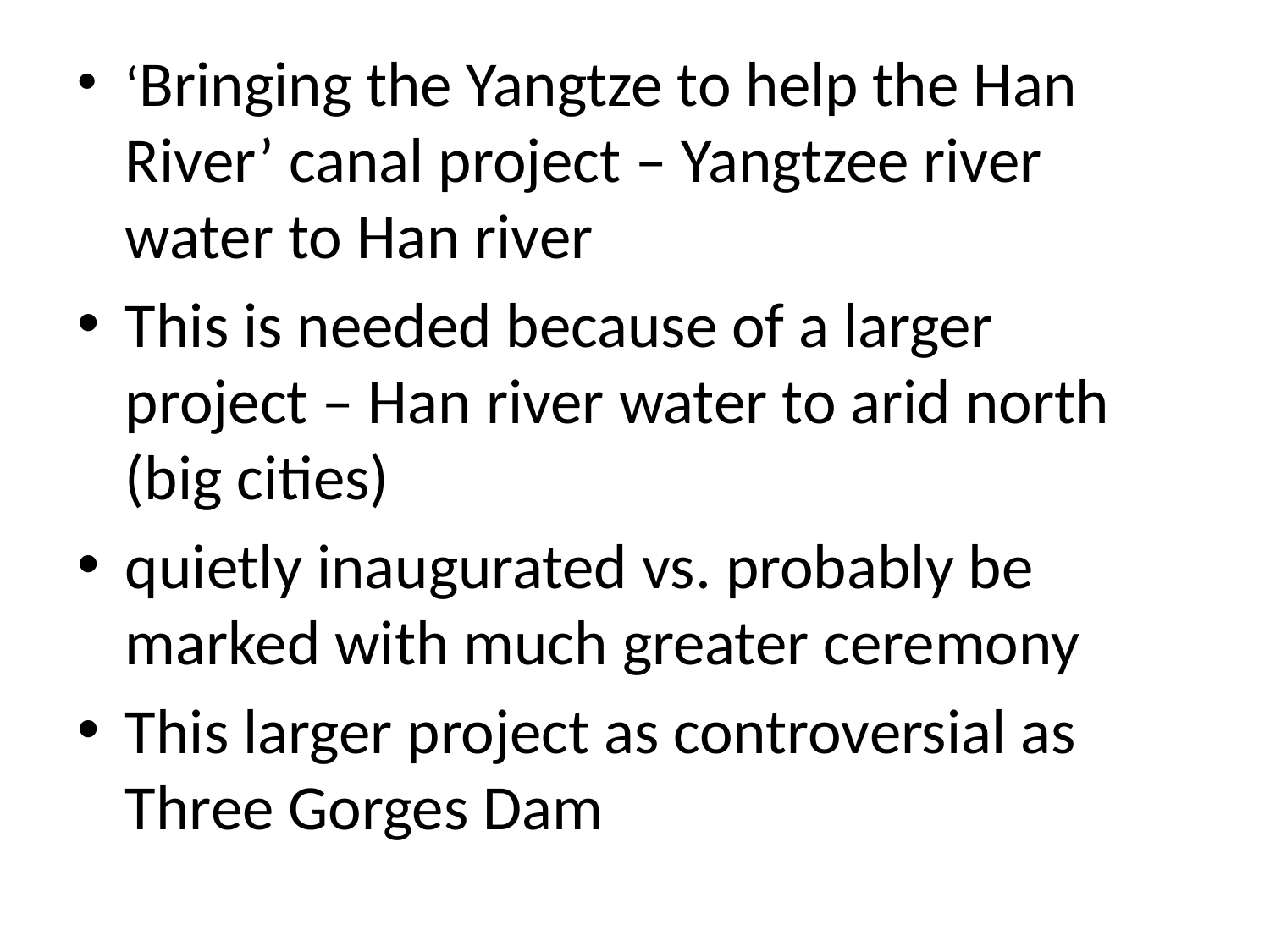

‘Bringing the Yangtze to help the Han River’ canal project – Yangtzee river water to Han river
This is needed because of a larger project – Han river water to arid north (big cities)
quietly inaugurated vs. probably be marked with much greater ceremony
This larger project as controversial as Three Gorges Dam